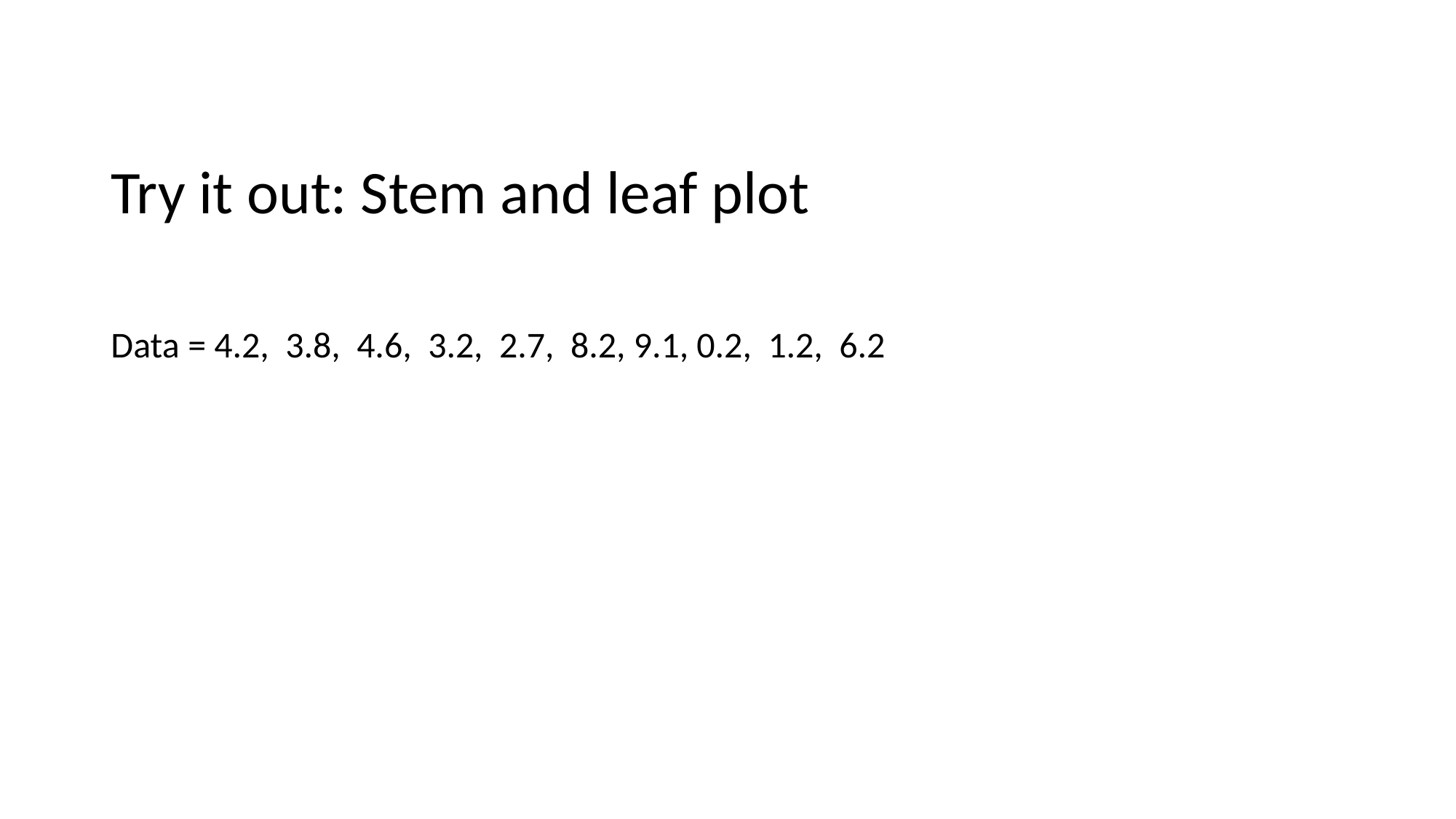

# Try it out: Stem and leaf plot
Data = 4.2,  3.8,  4.6,  3.2,  2.7,  8.2, 9.1, 0.2,  1.2,  6.2